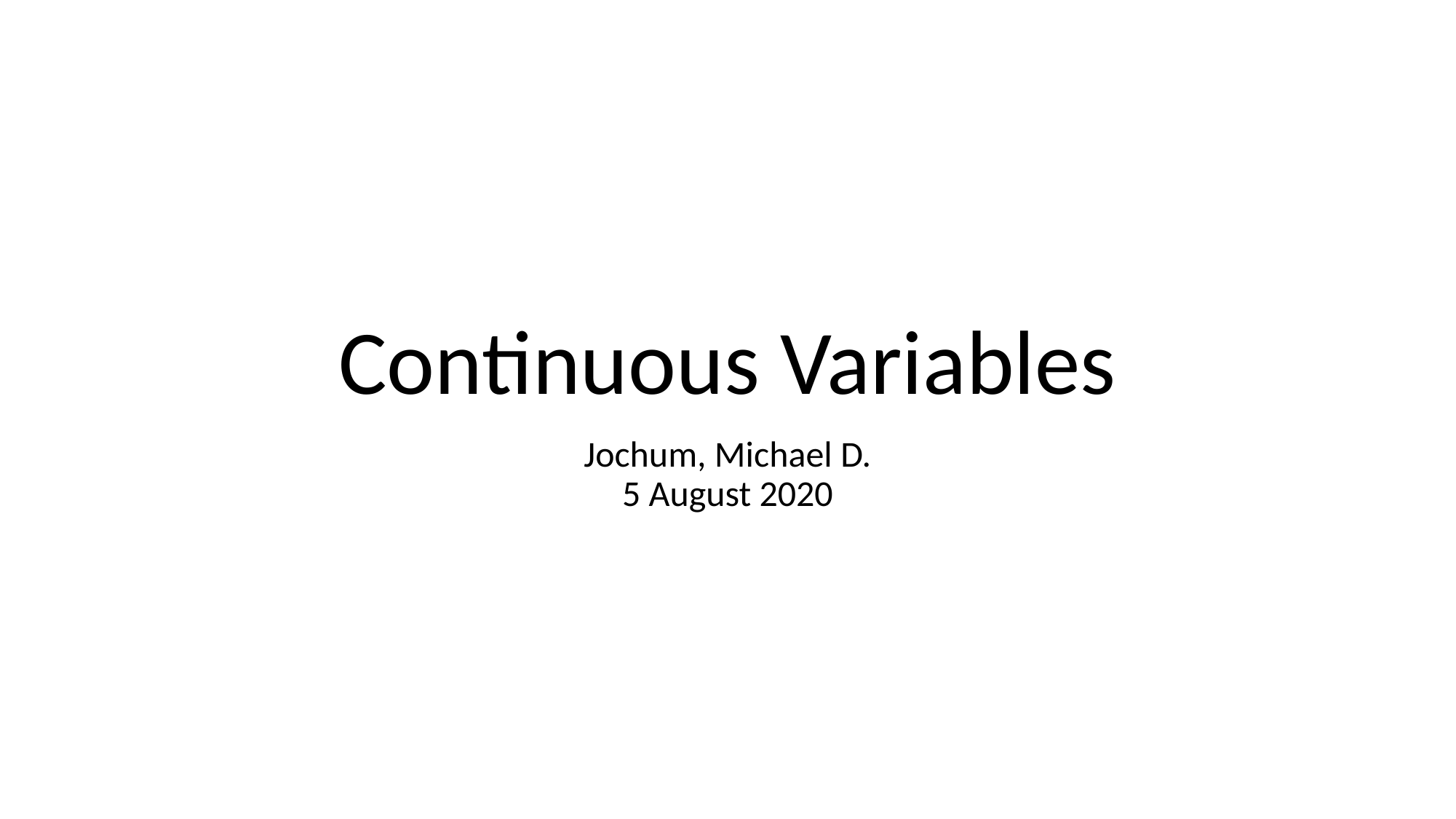

# Continuous Variables
Jochum, Michael D.
5 August 2020